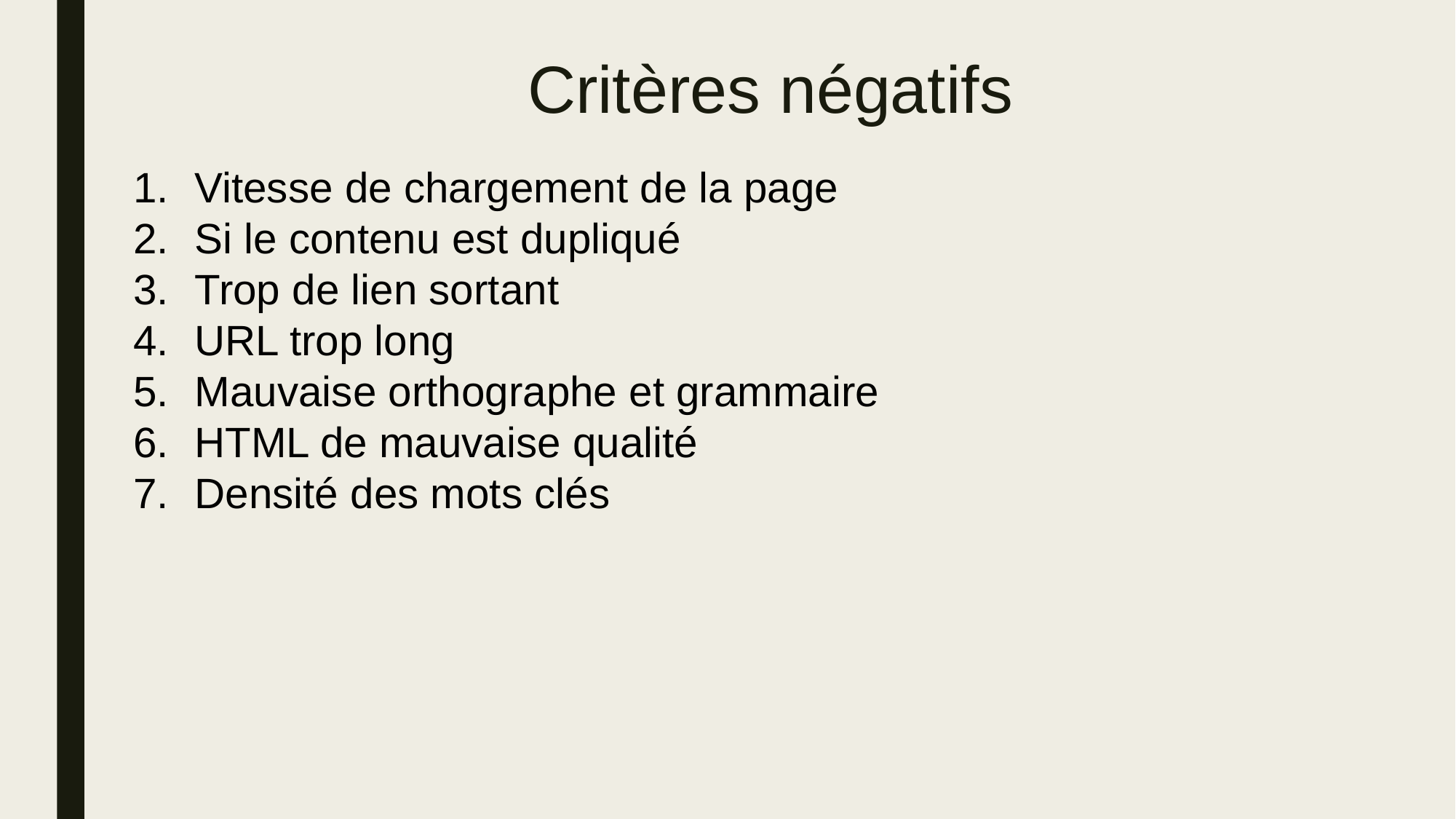

# Critères négatifs
Vitesse de chargement de la page
Si le contenu est dupliqué
Trop de lien sortant
URL trop long
Mauvaise orthographe et grammaire
HTML de mauvaise qualité
Densité des mots clés